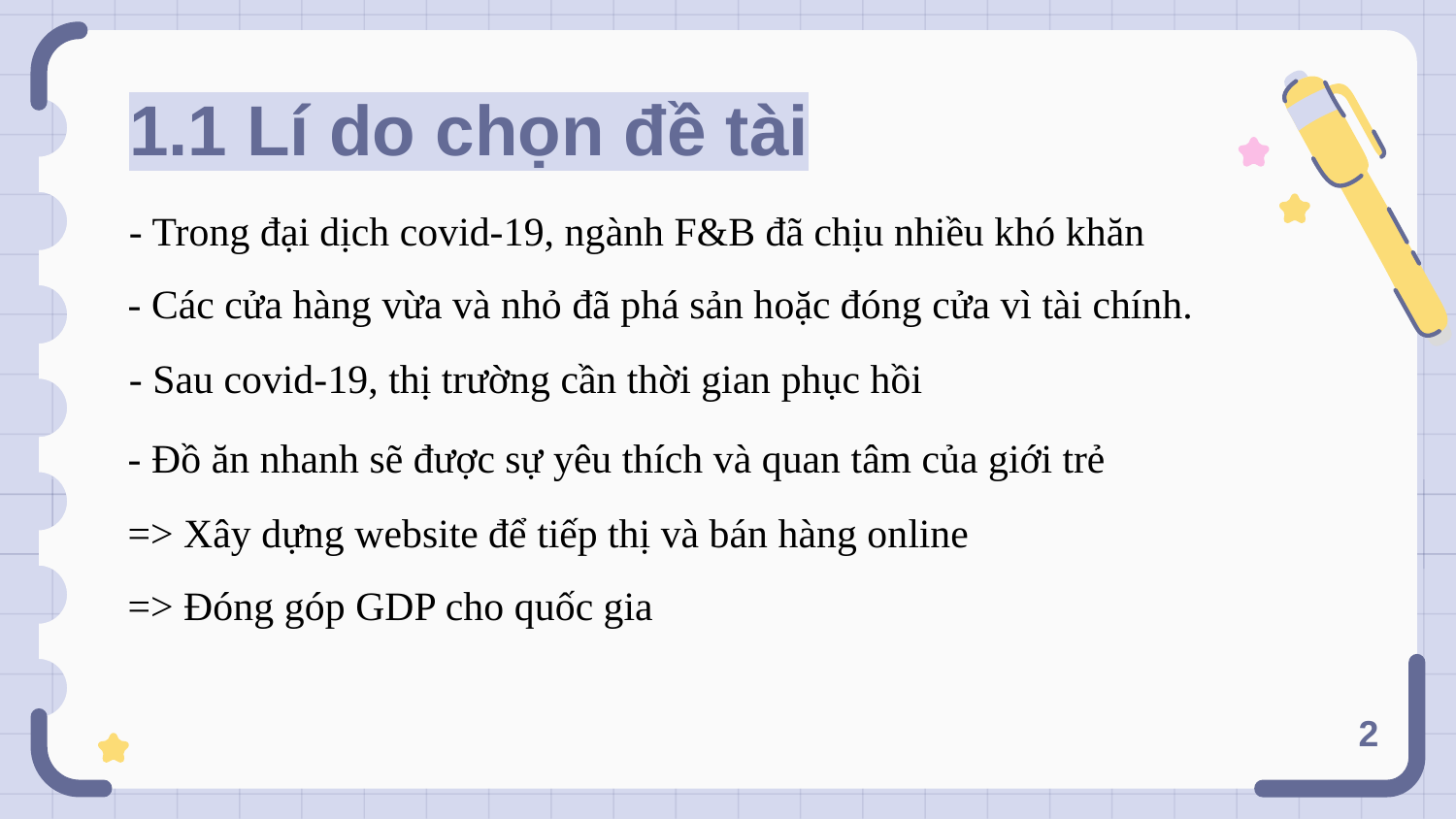

# 1.1 Lí do chọn đề tài

- Trong đại dịch covid-19, ngành F&B đã chịu nhiều khó khăn
- Các cửa hàng vừa và nhỏ đã phá sản hoặc đóng cửa vì tài chính.
- Sau covid-19, thị trường cần thời gian phục hồi
- Đồ ăn nhanh sẽ được sự yêu thích và quan tâm của giới trẻ
=> Xây dựng website để tiếp thị và bán hàng online
=> Đóng góp GDP cho quốc gia
2